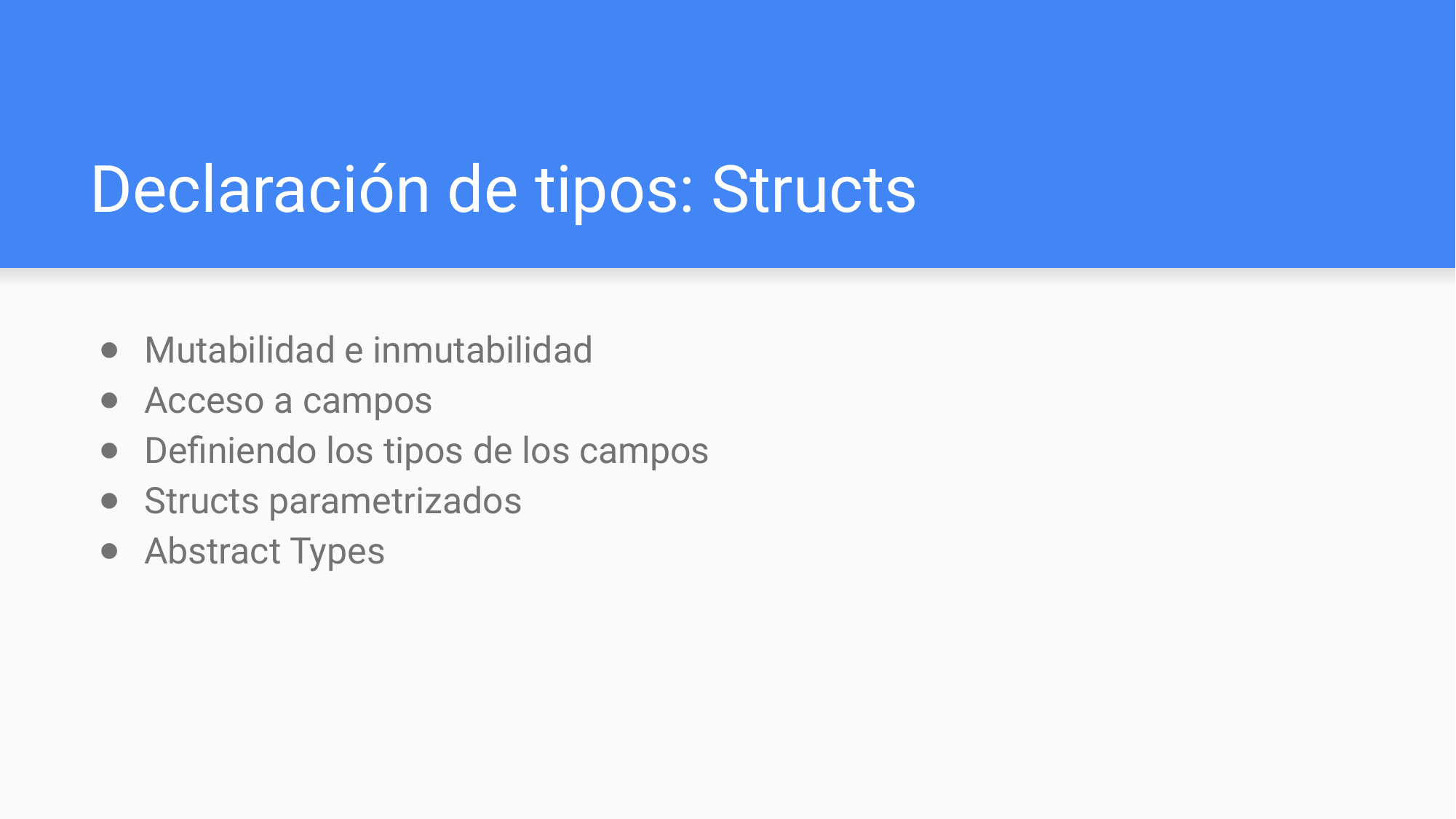

# Declaración de tipos: Structs
Mutabilidad e inmutabilidad
Acceso a campos
Definiendo los tipos de los campos
Structs parametrizados
Abstract Types